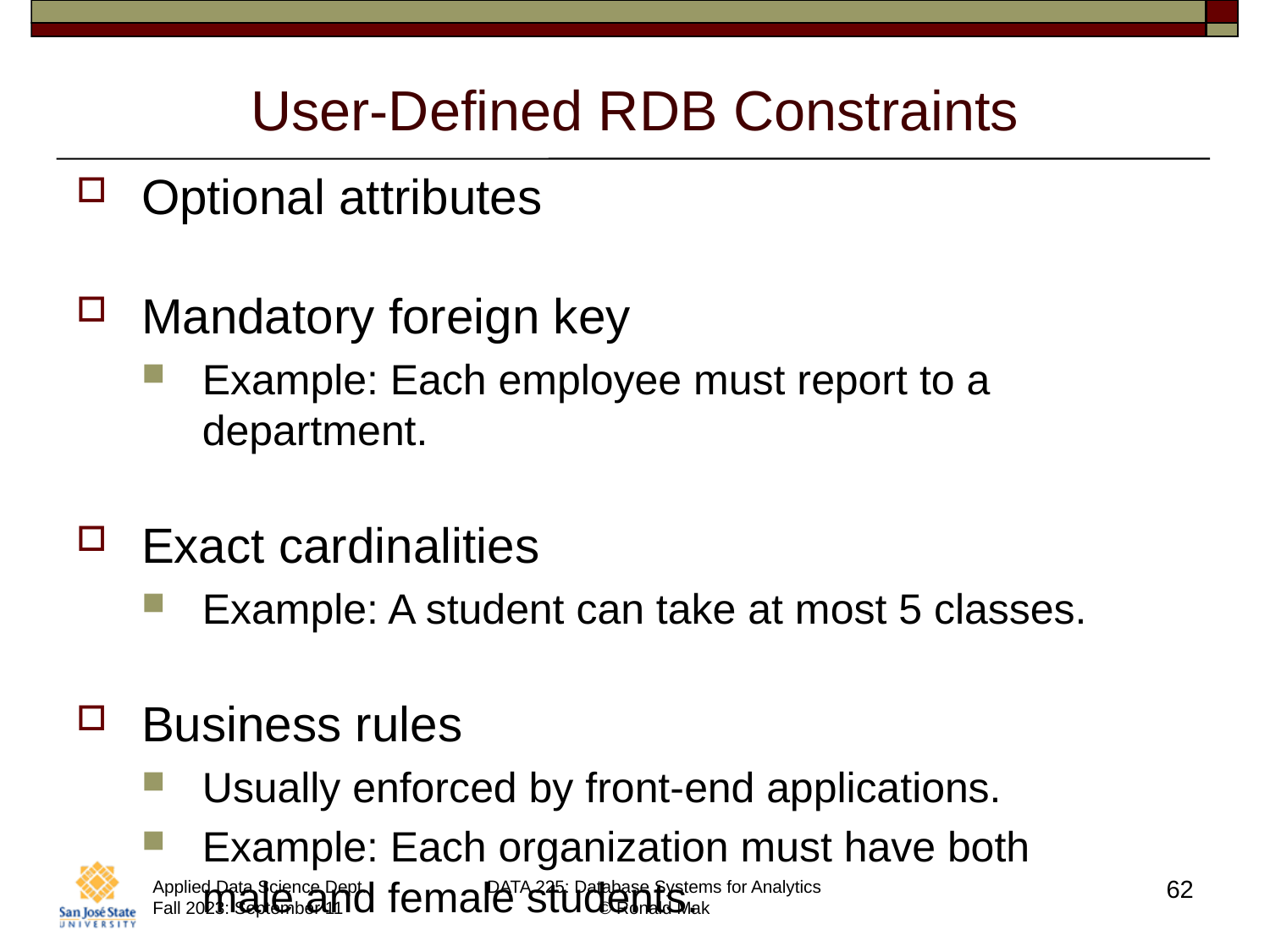

# User-Defined RDB Constraints
Optional attributes

Mandatory foreign key
Example: Each employee must report to a department.

Exact cardinalities
Example: A student can take at most 5 classes.

Business rules
Usually enforced by front-end applications.
Example: Each organization must have both
male and female students.
62